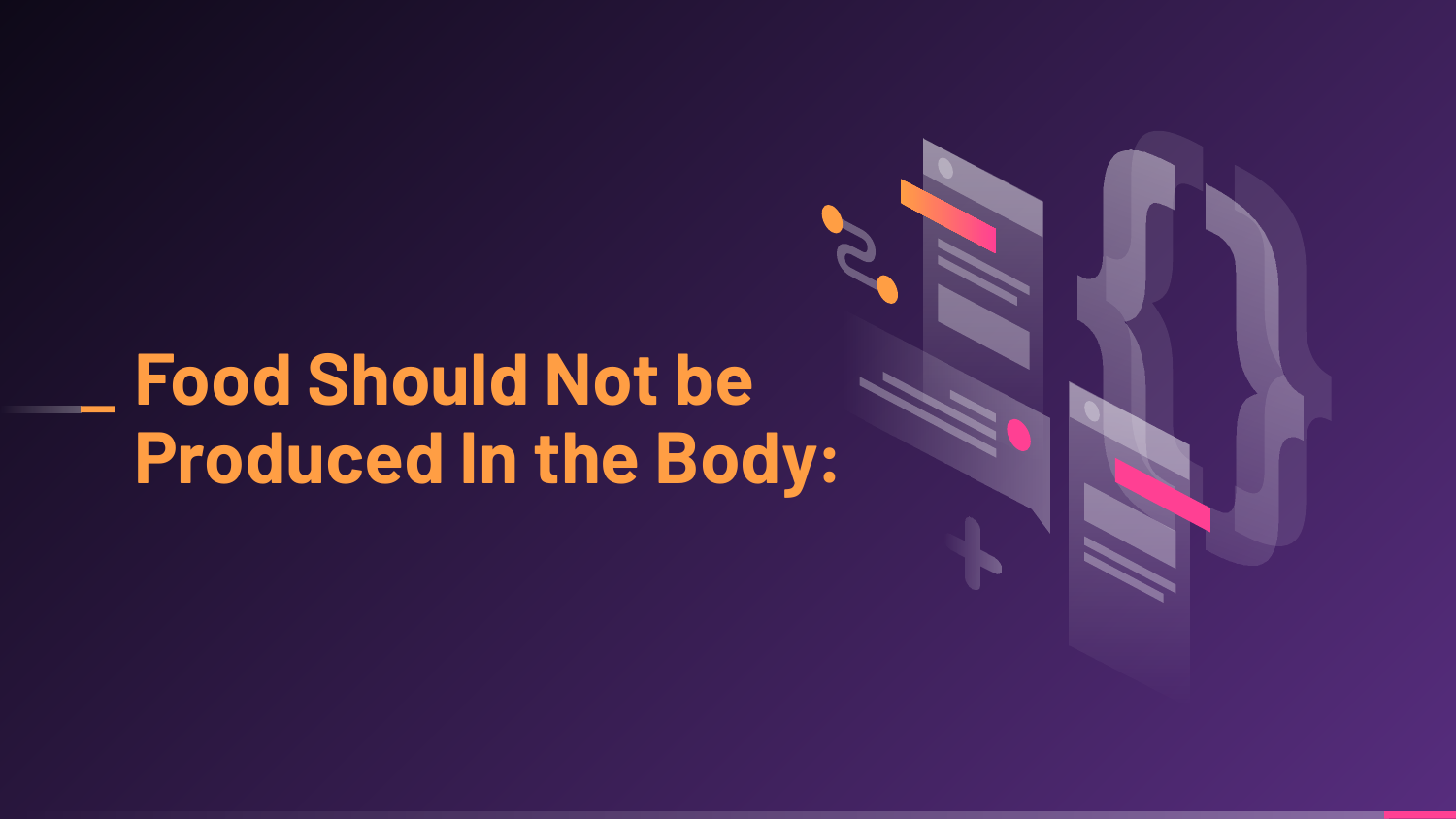

# Food Should Not be Produced In the Body: